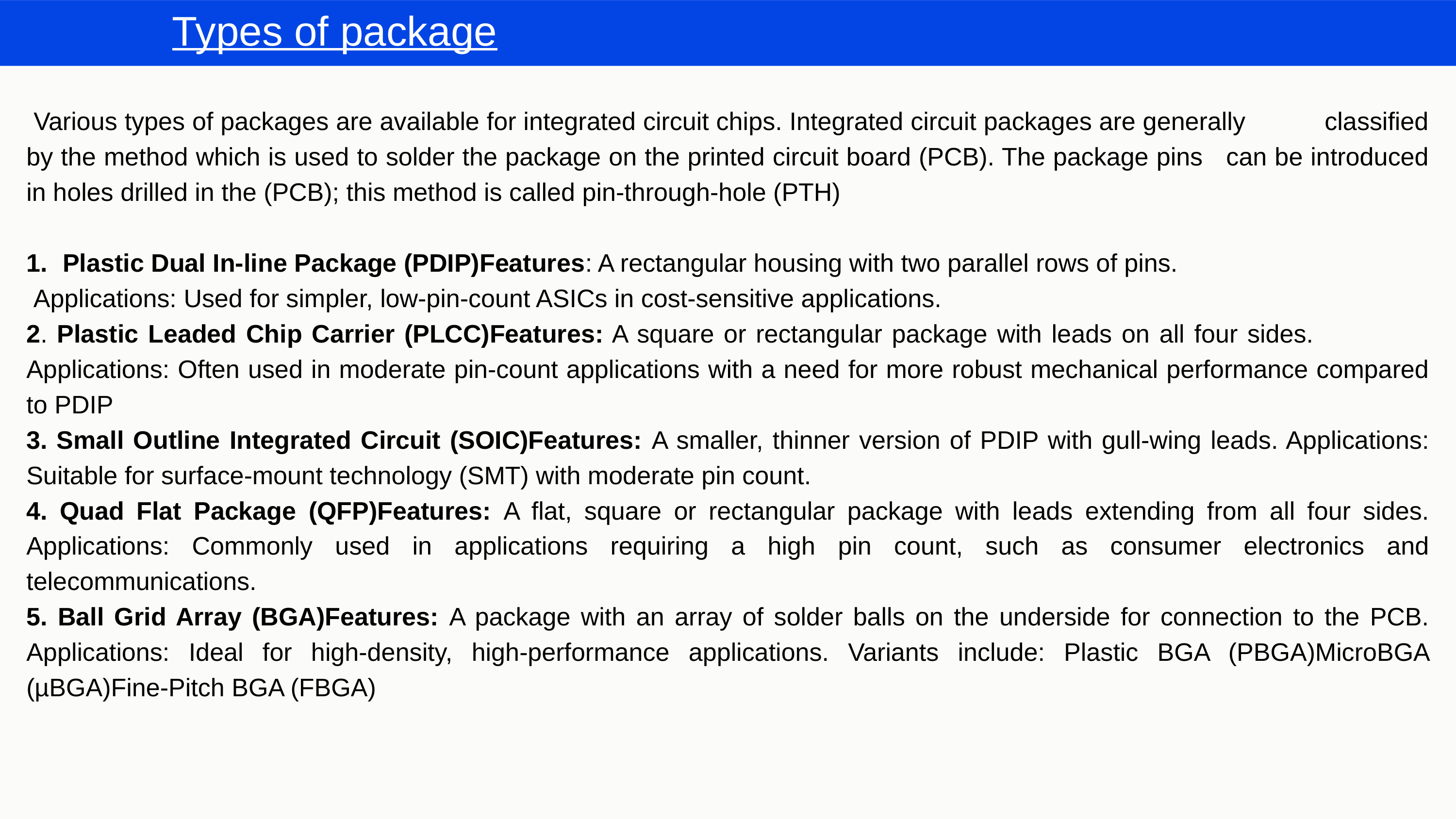

Types of package
 Various types of packages are available for integrated circuit chips. Integrated circuit packages are generally           classified by the method which is used to solder the package on the printed circuit board (PCB). The package pins   can be introduced in holes drilled in the (PCB); this method is called pin-through-hole (PTH)

Plastic Dual In-line Package (PDIP)Features: A rectangular housing with two parallel rows of pins.
 Applications: Used for simpler, low-pin-count ASICs in cost-sensitive applications.
2. Plastic Leaded Chip Carrier (PLCC)Features: A square or rectangular package with leads on all four sides.             Applications: Often used in moderate pin-count applications with a need for more robust mechanical performance compared to PDIP
3. Small Outline Integrated Circuit (SOIC)Features: A smaller, thinner version of PDIP with gull-wing leads. Applications: Suitable for surface-mount technology (SMT) with moderate pin count.
4. Quad Flat Package (QFP)Features: A flat, square or rectangular package with leads extending from all four sides. Applications: Commonly used in applications requiring a high pin count, such as consumer electronics and telecommunications.
5. Ball Grid Array (BGA)Features: A package with an array of solder balls on the underside for connection to the PCB. Applications: Ideal for high-density, high-performance applications. Variants include: Plastic BGA (PBGA)MicroBGA (µBGA)Fine-Pitch BGA (FBGA)